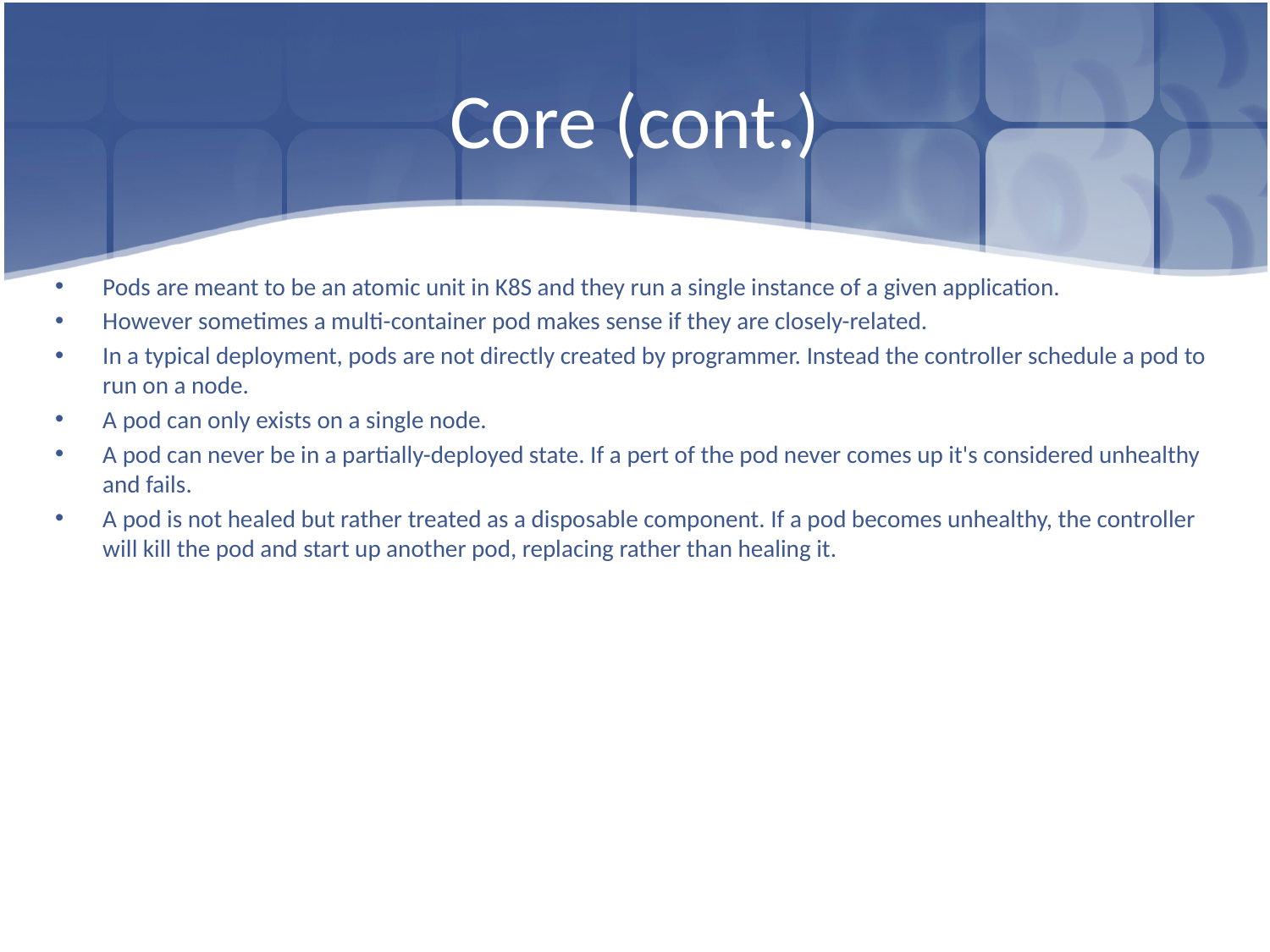

# Core (cont.)
Pods are meant to be an atomic unit in K8S and they run a single instance of a given application.
However sometimes a multi-container pod makes sense if they are closely-related.
In a typical deployment, pods are not directly created by programmer. Instead the controller schedule a pod to run on a node.
A pod can only exists on a single node.
A pod can never be in a partially-deployed state. If a pert of the pod never comes up it's considered unhealthy and fails.
A pod is not healed but rather treated as a disposable component. If a pod becomes unhealthy, the controller will kill the pod and start up another pod, replacing rather than healing it.